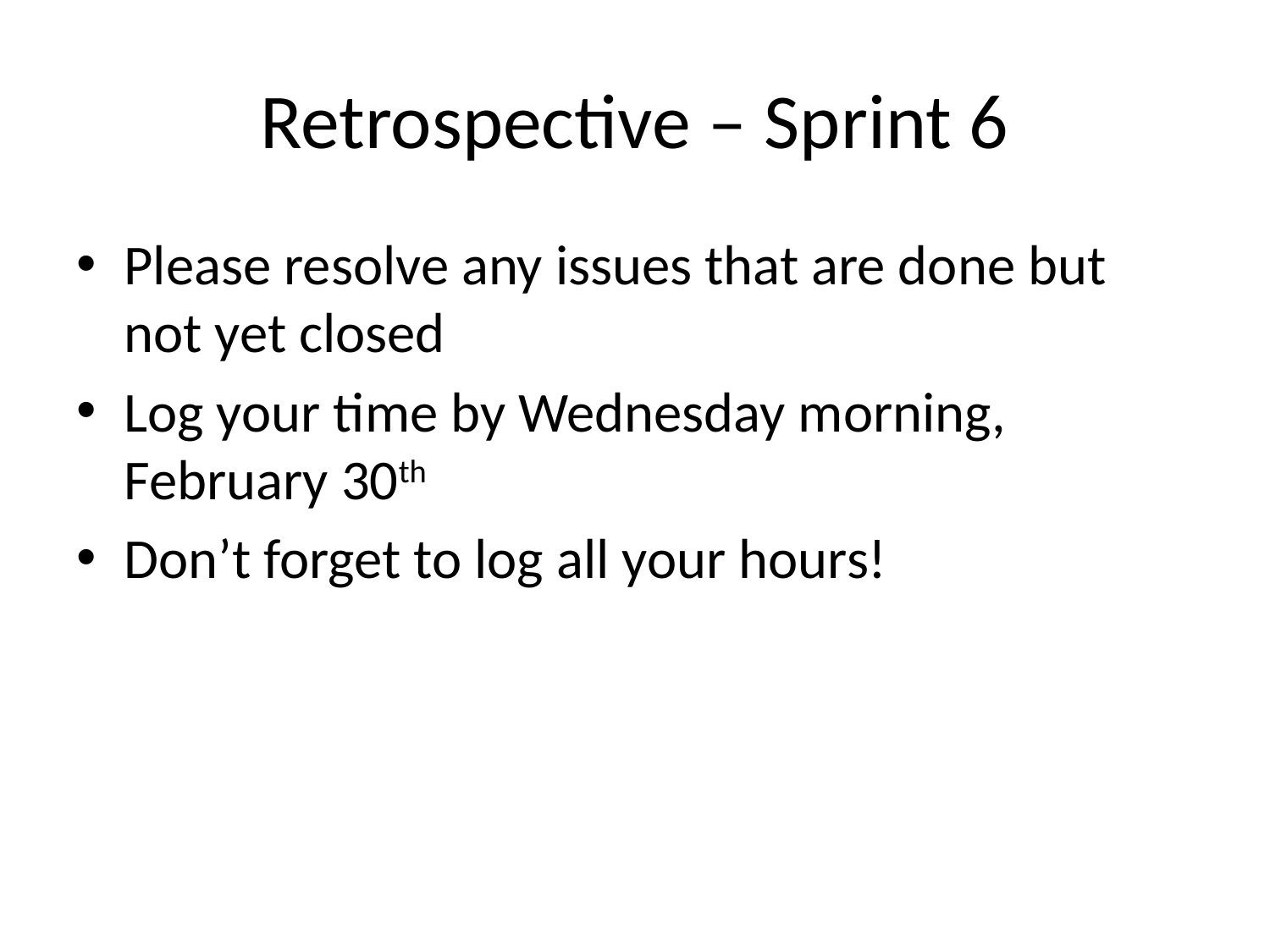

# Retrospective – Sprint 6
Please resolve any issues that are done but not yet closed
Log your time by Wednesday morning, February 30th
Don’t forget to log all your hours!